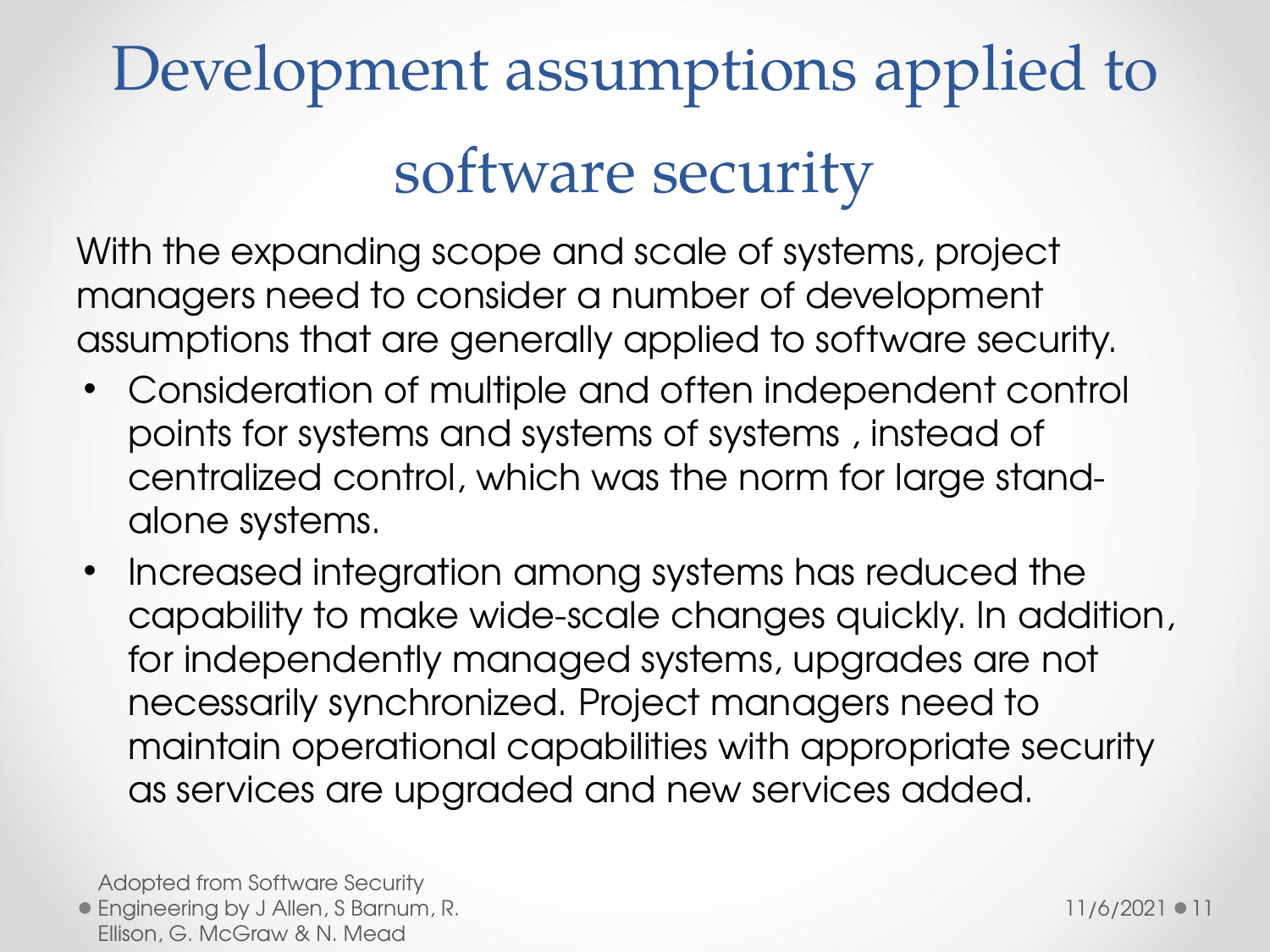

# Development assumptions applied to software security
With the expanding scope and scale of systems, project managers need to consider a number of development assumptions that are generally applied to software security.
Consideration of multiple and often independent control points for systems and systems of systems , instead of centralized control, which was the norm for large stand-alone systems.
Increased integration among systems has reduced the capability to make wide-scale changes quickly. In addition, for independently managed systems, upgrades are not necessarily synchronized. Project managers need to maintain operational capabilities with appropriate security as services are upgraded and new services added.
Adopted from Software Security Engineering by J Allen, S Barnum, R. Ellison, G. McGraw & N. Mead
11/6/2021
11